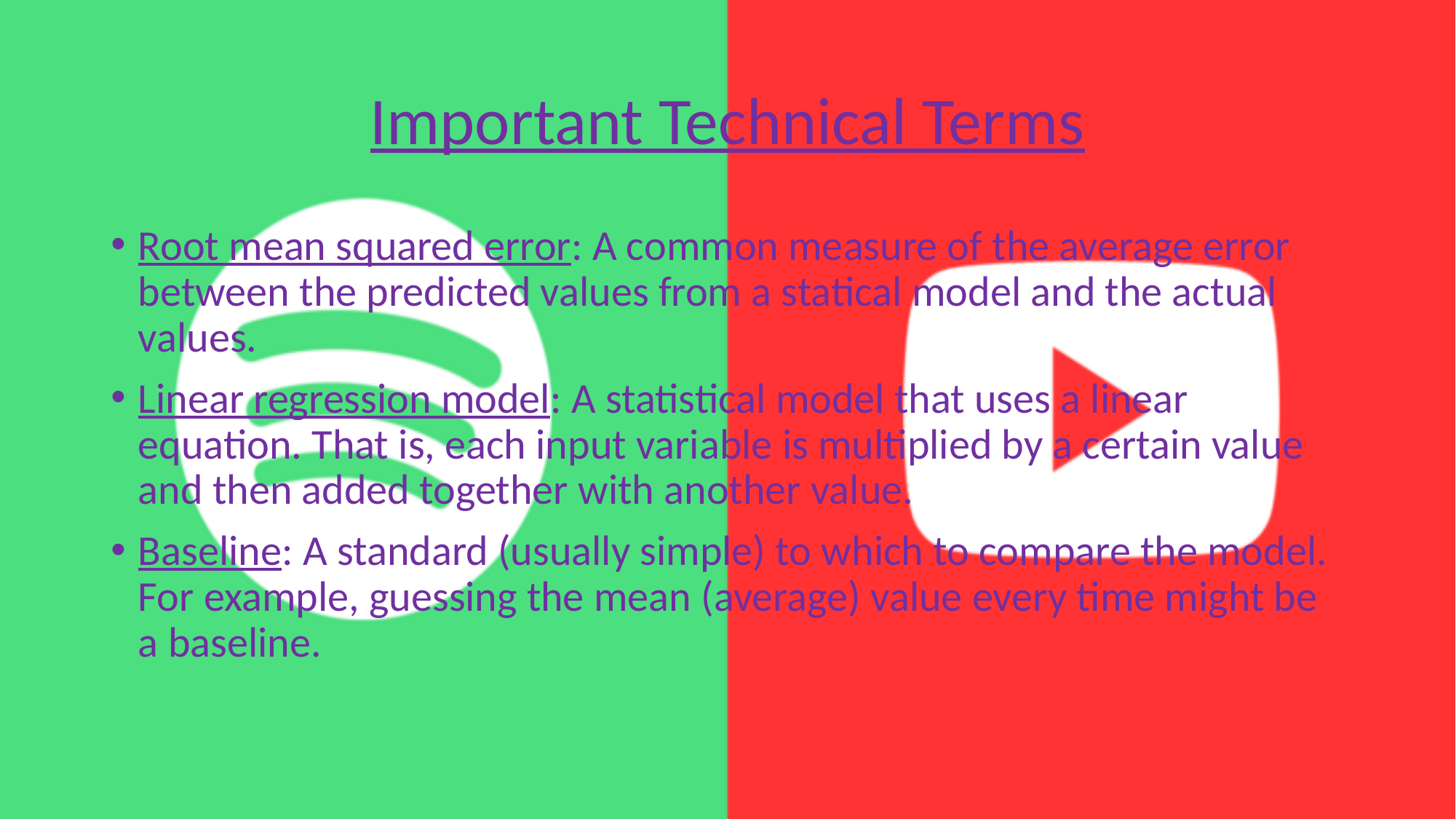

# Important Technical Terms
Root mean squared error: A common measure of the average error between the predicted values from a statical model and the actual values.
Linear regression model: A statistical model that uses a linear equation. That is, each input variable is multiplied by a certain value and then added together with another value.
Baseline: A standard (usually simple) to which to compare the model. For example, guessing the mean (average) value every time might be a baseline.